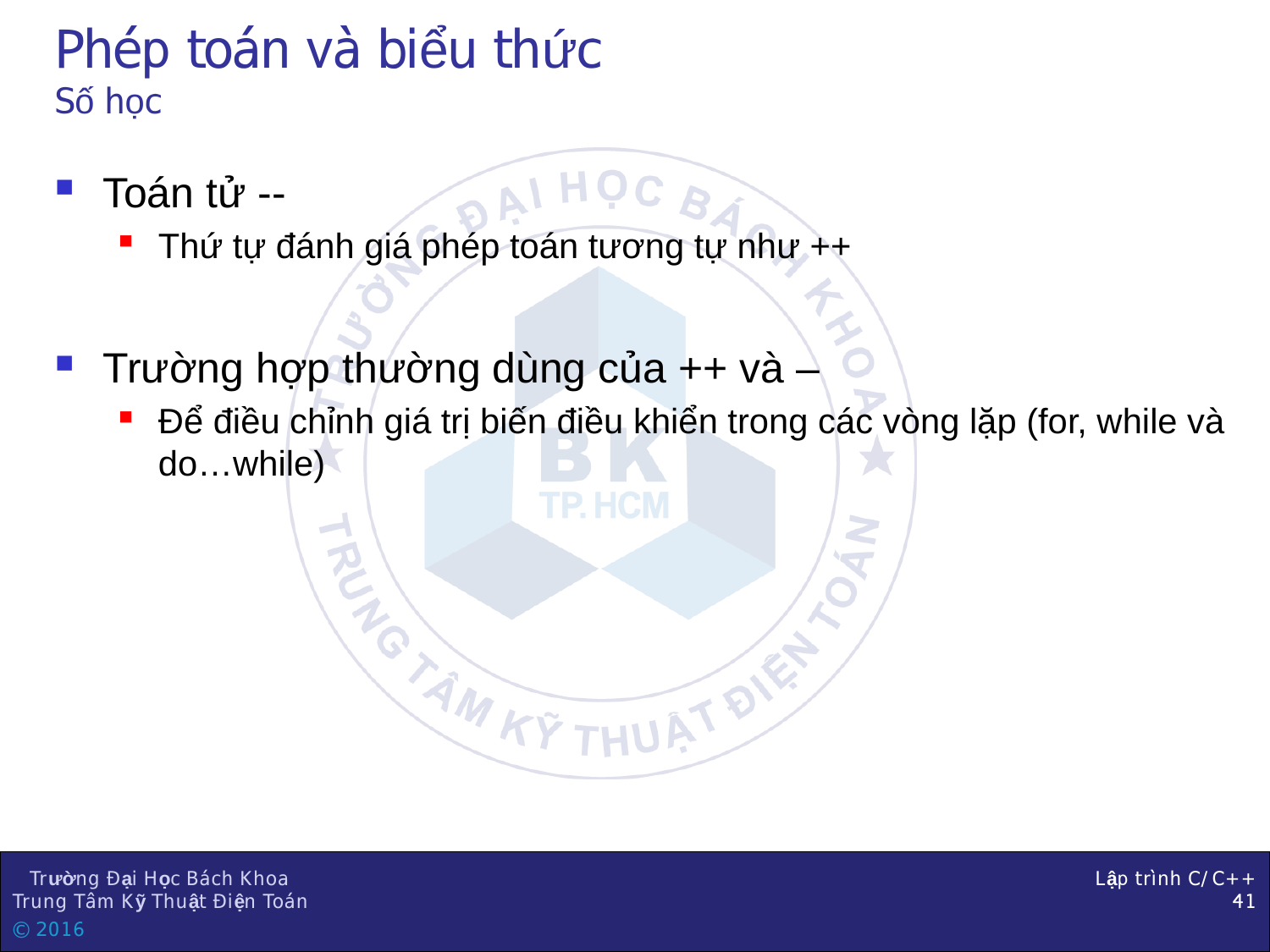

# Phép toán và biểu thức Số học
Toán tử --
Thứ tự đánh giá phép toán tương tự như ++

Trường hợp thường dùng của ++ và –
Để điều chỉnh giá trị biến điều khiển trong các vòng lặp (for, while và do…while)